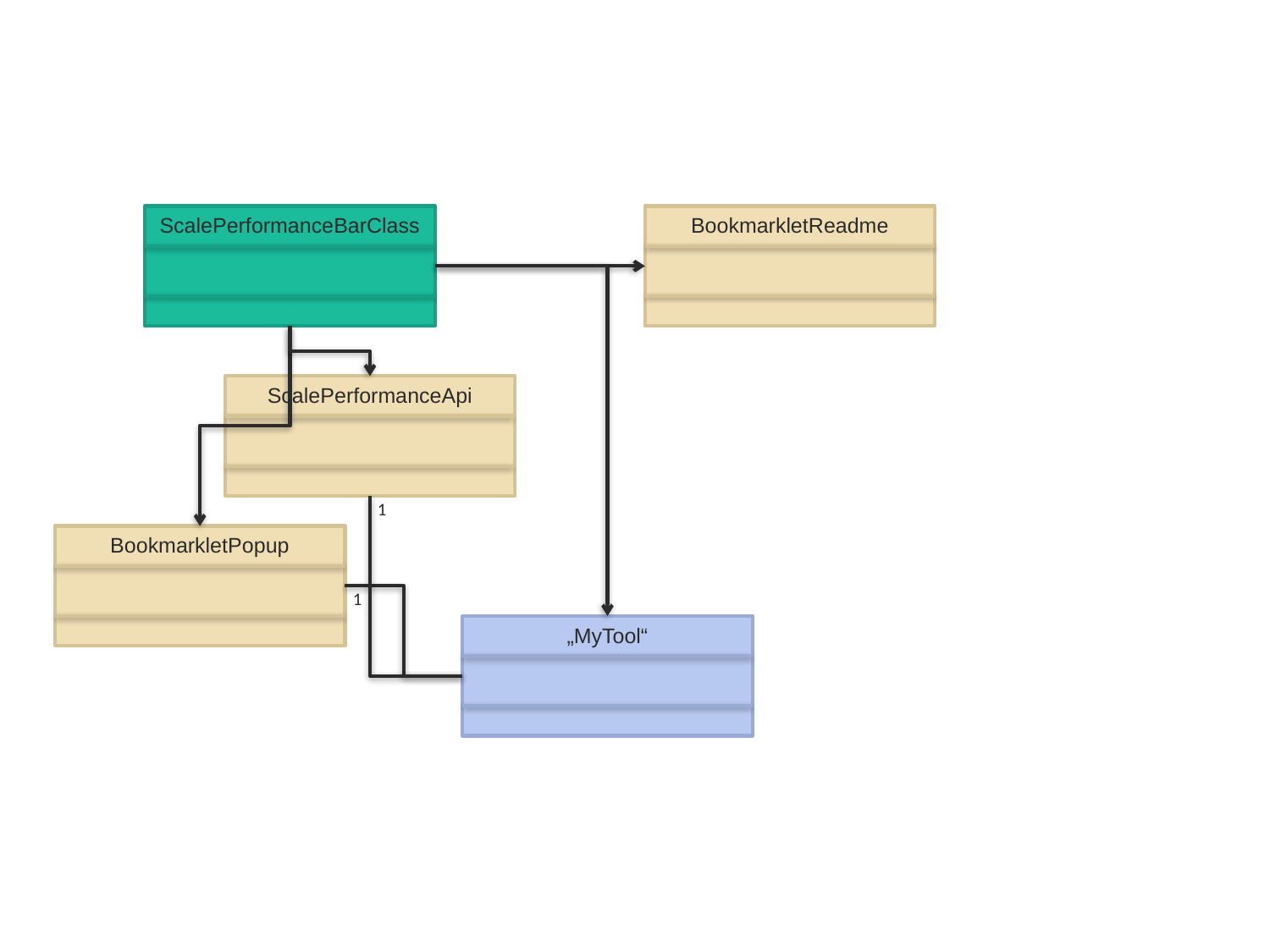

ScalePerformanceBarClass
BookmarkletReadme
ScalePerformanceApi
1
BookmarkletPopup
1
„MyTool“